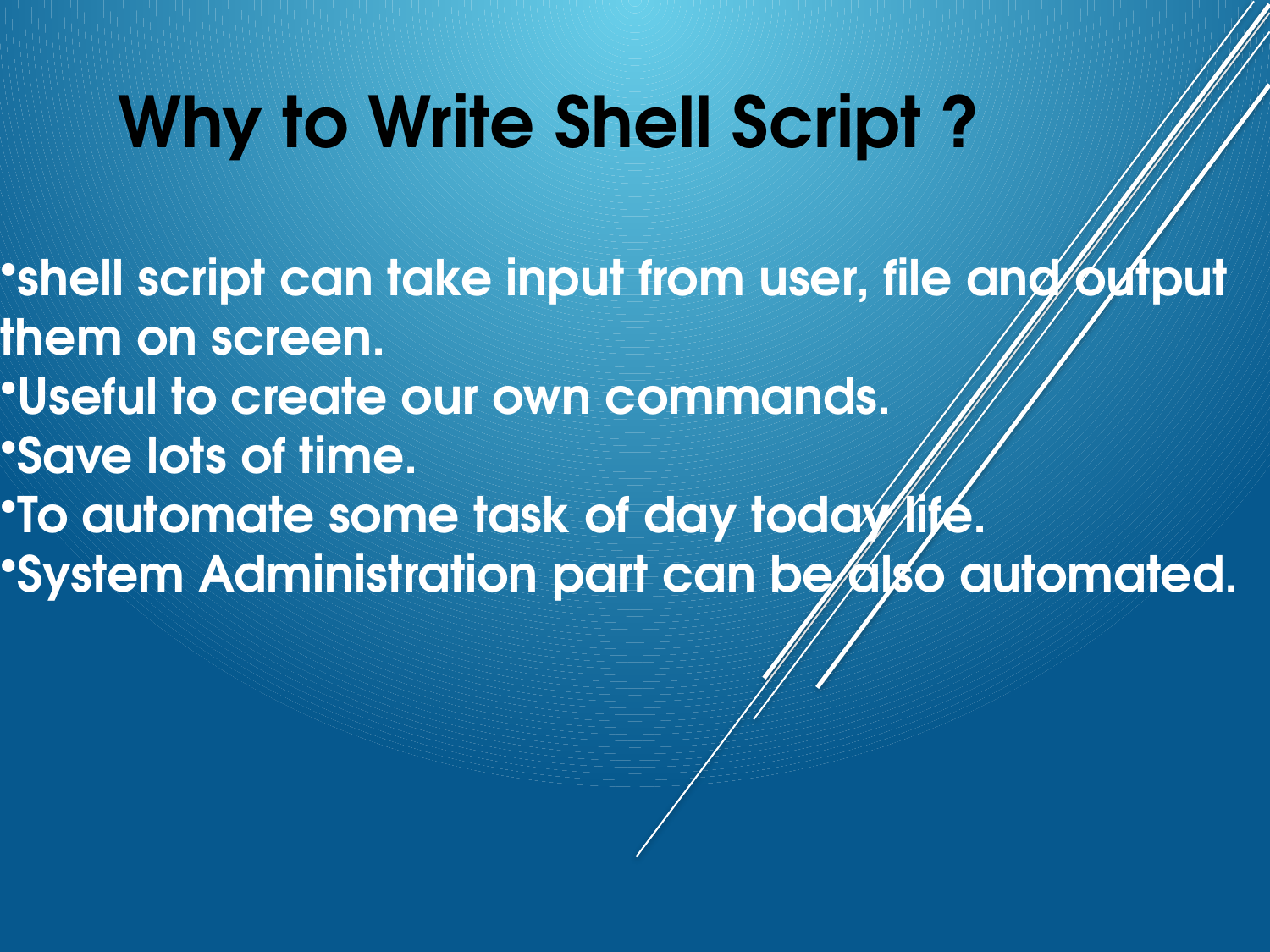

Why to Write Shell Script ?

shell script can take input from user, file and output them on screen.
Useful to create our own commands.
Save lots of time.
To automate some task of day today life.
System Administration part can be also automated.